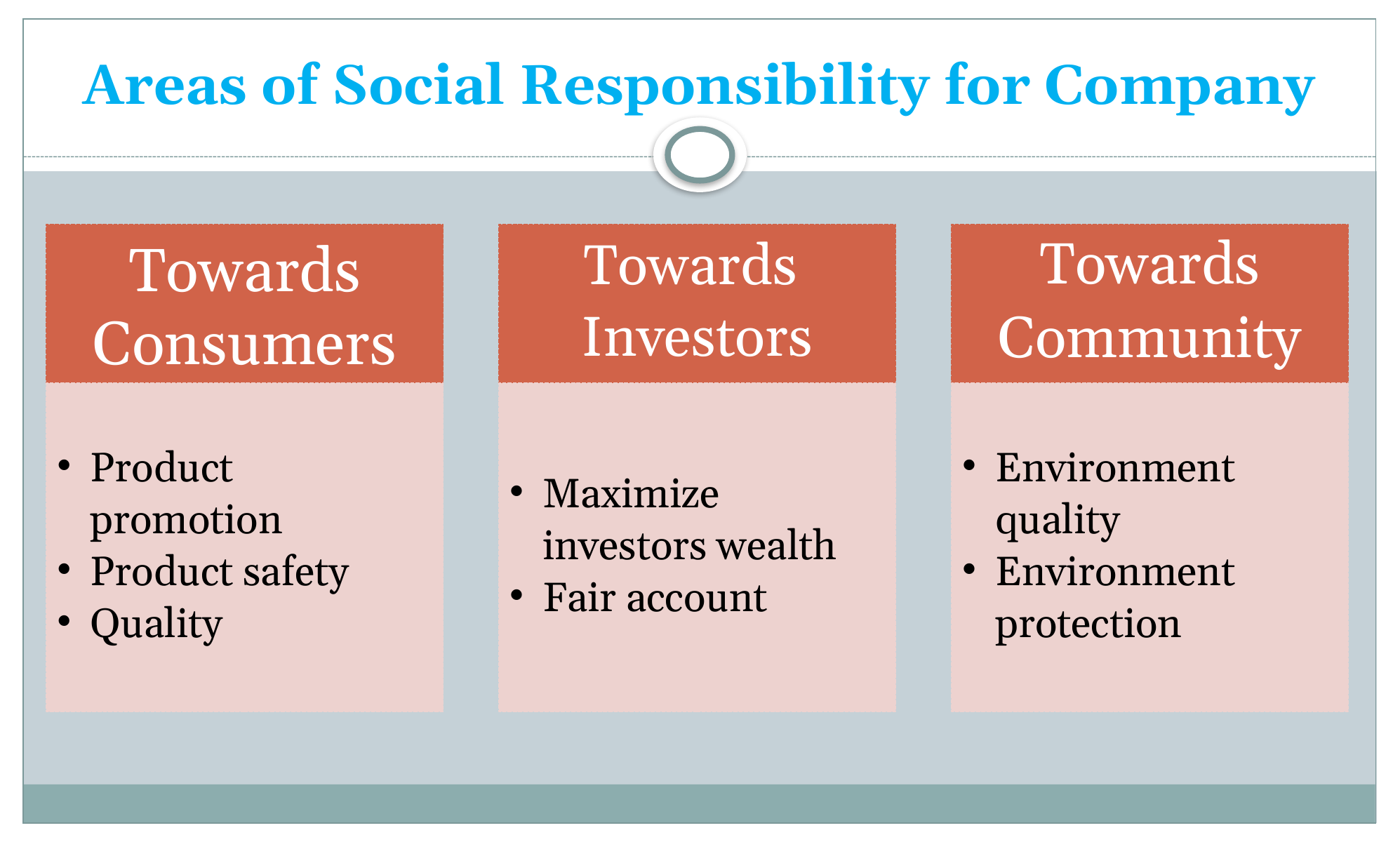

# Areas of Social Responsibility for Company
Towards Consumers
Product promotion
Towards  Investors
Maximize investors wealth
Towards Community
Environment quality
Product safety
Quality
Fair account
Environment protection